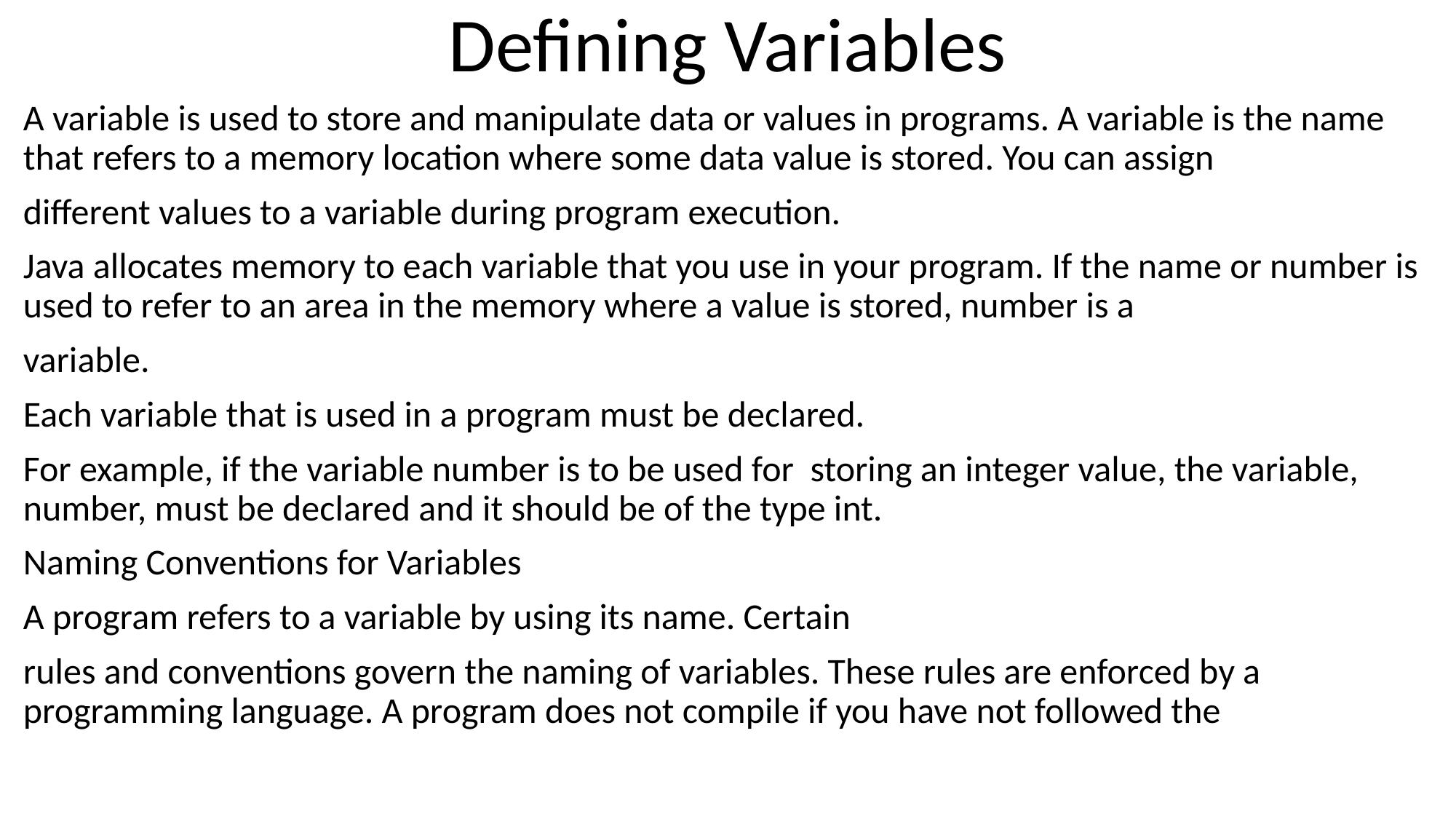

# Defining Variables
A variable is used to store and manipulate data or values in programs. A variable is the name that refers to a memory location where some data value is stored. You can assign
different values to a variable during program execution.
Java allocates memory to each variable that you use in your program. If the name or number is used to refer to an area in the memory where a value is stored, number is a
variable.
Each variable that is used in a program must be declared.
For example, if the variable number is to be used for  storing an integer value, the variable, number, must be declared and it should be of the type int.
Naming Conventions for Variables
A program refers to a variable by using its name. Certain
rules and conventions govern the naming of variables. These rules are enforced by a programming language. A program does not compile if you have not followed the